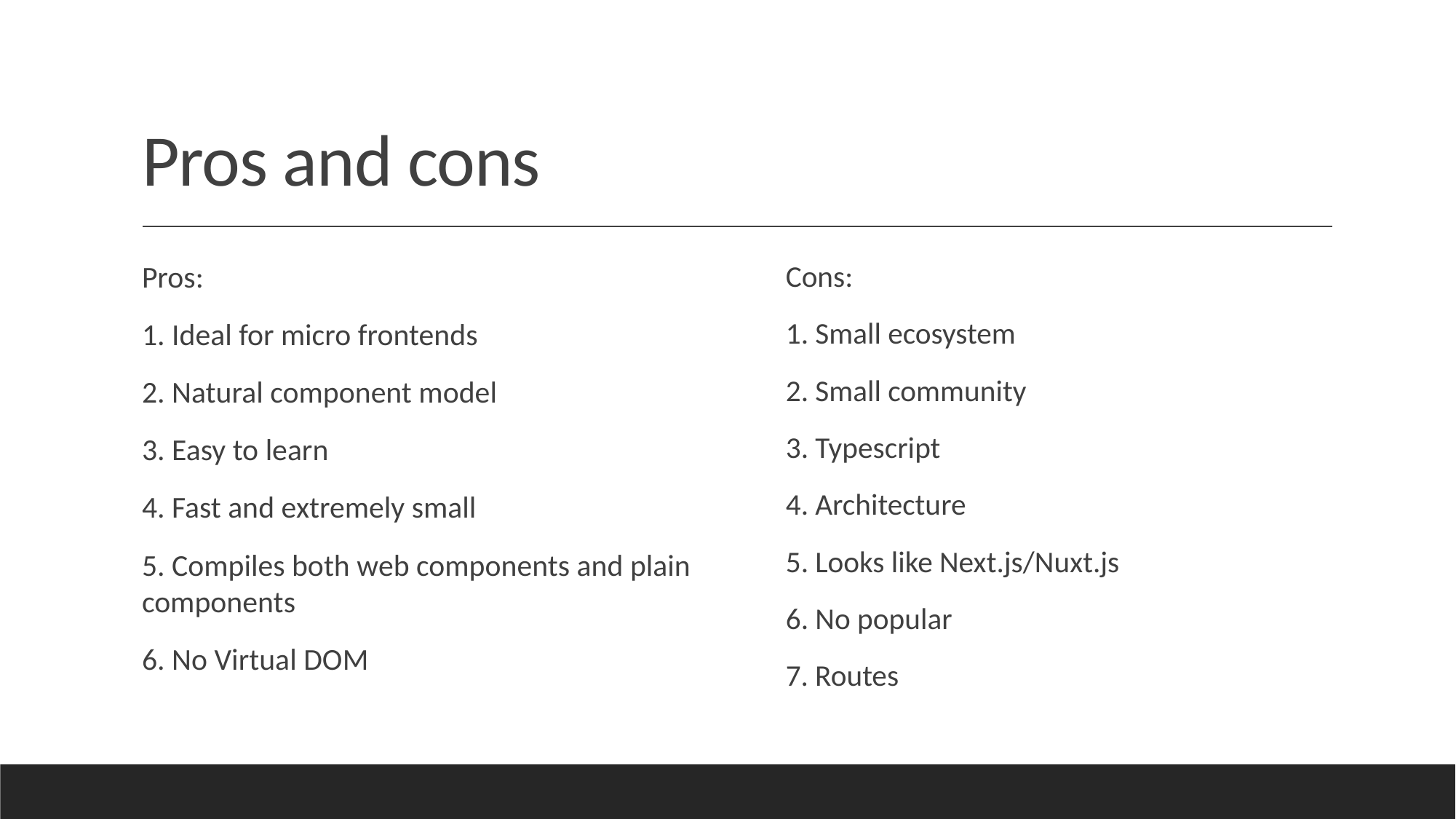

# Pros and cons
Cons:
1. Small ecosystem
2. Small community
3. Typescript
4. Architecture
5. Looks like Next.js/Nuxt.js
6. No popular
7. Routes
Pros:
1. Ideal for micro frontends
2. Natural component model
3. Easy to learn
4. Fast and extremely small
5. Compiles both web components and plain components
6. No Virtual DOM